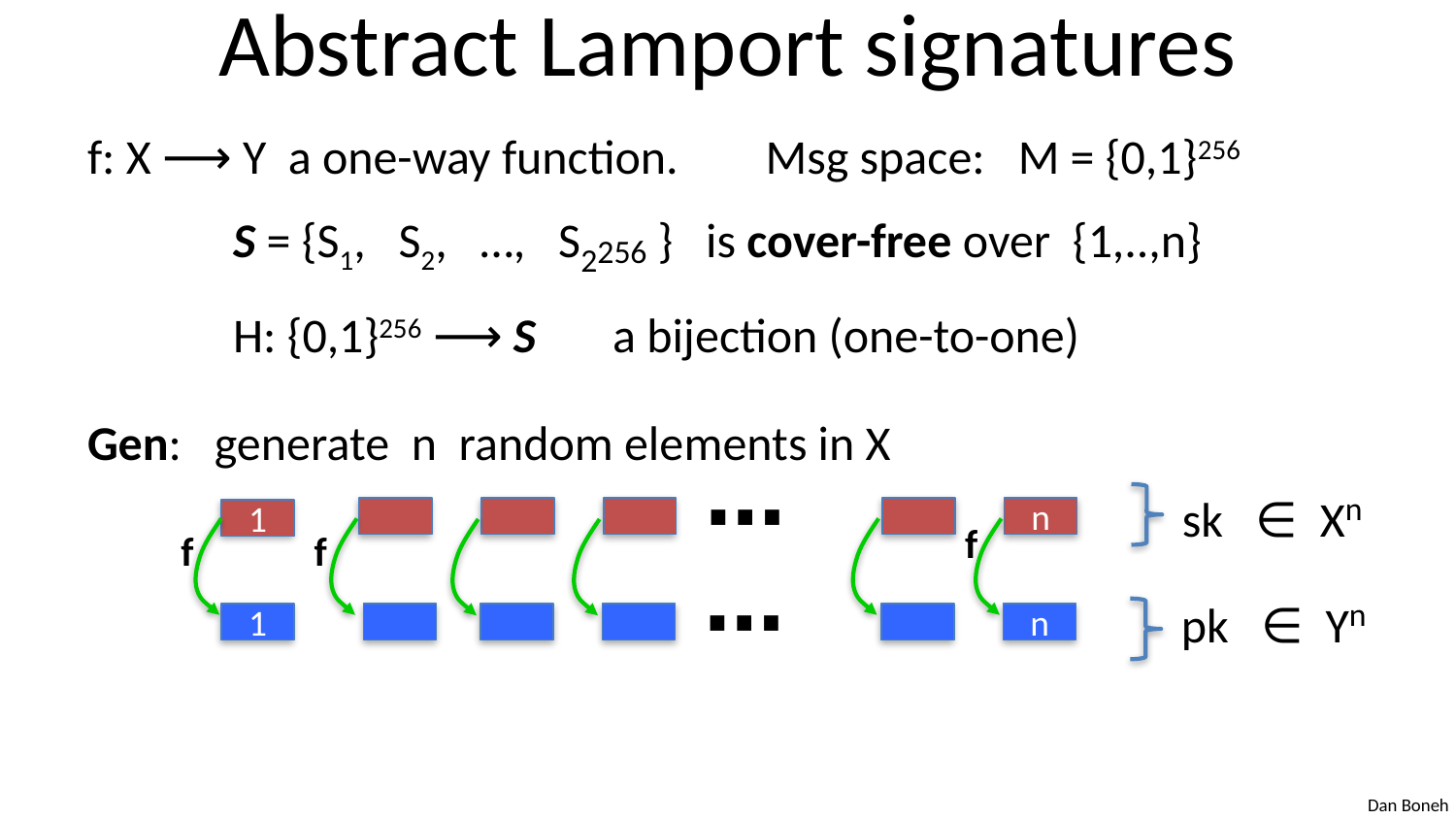

# Abstract Lamport signatures
f: X ⟶ Y  a one-way function.        Msg space:   M = {0,1}256
	S = {S1,   S2,   …,   S2256 }   is cover-free over  {1,..,n}
	H: {0,1}256 ⟶ S       a bijection (one-to-one)
Gen:   generate  n  random elements in X
  ⋯
sk   ∈  Xn

n
1
f
f

f

  ⋯
pk   ∈  Yn

1

n